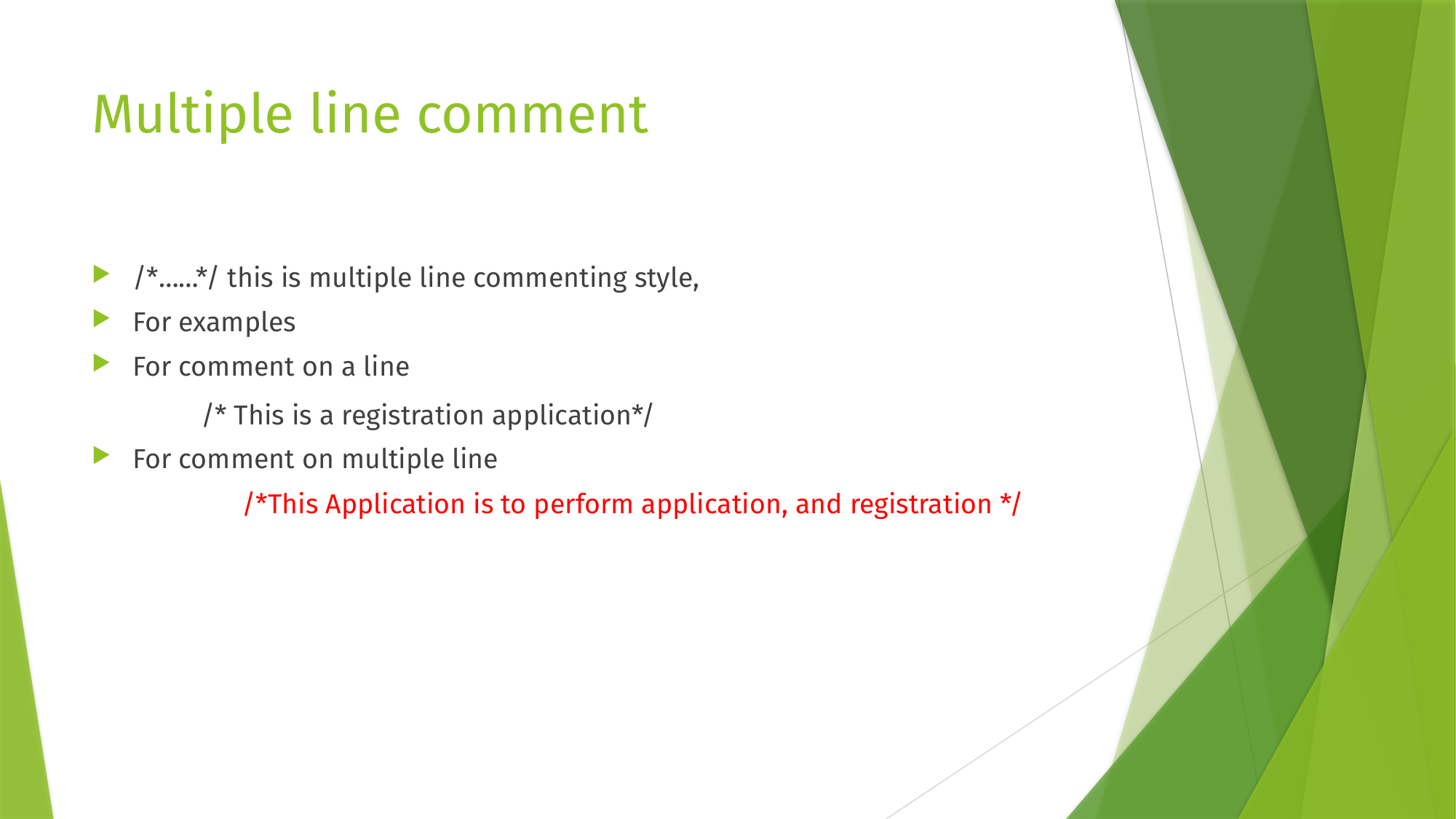

# Multiple line comment
/*……*/ this is multiple line commenting style,
For examples
For comment on a line
	/* This is a registration application*/
For comment on multiple line
		/*This Application is to perform application, and registration */